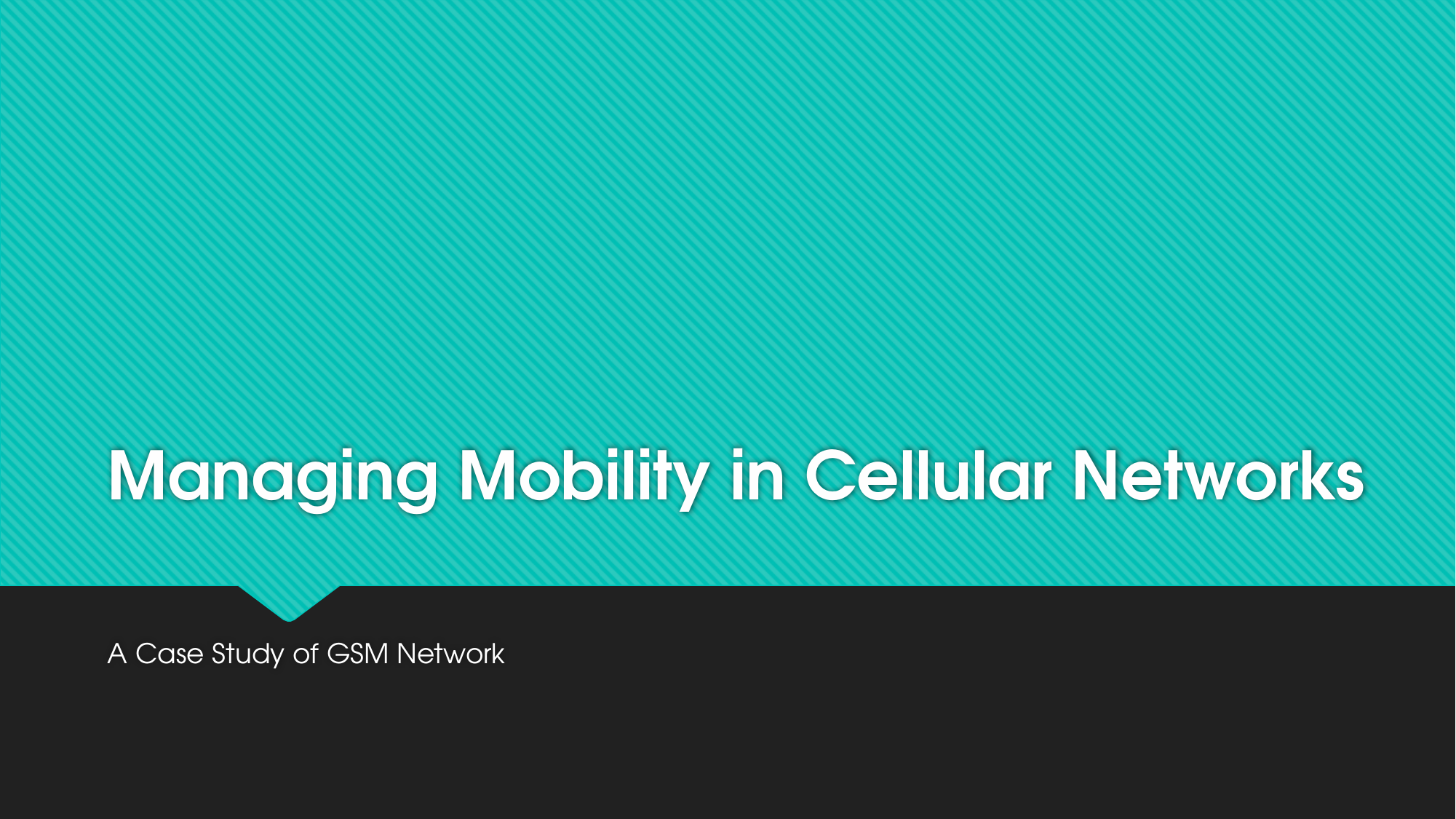

# Managing Mobility in Cellular Networks
A Case Study of GSM Network